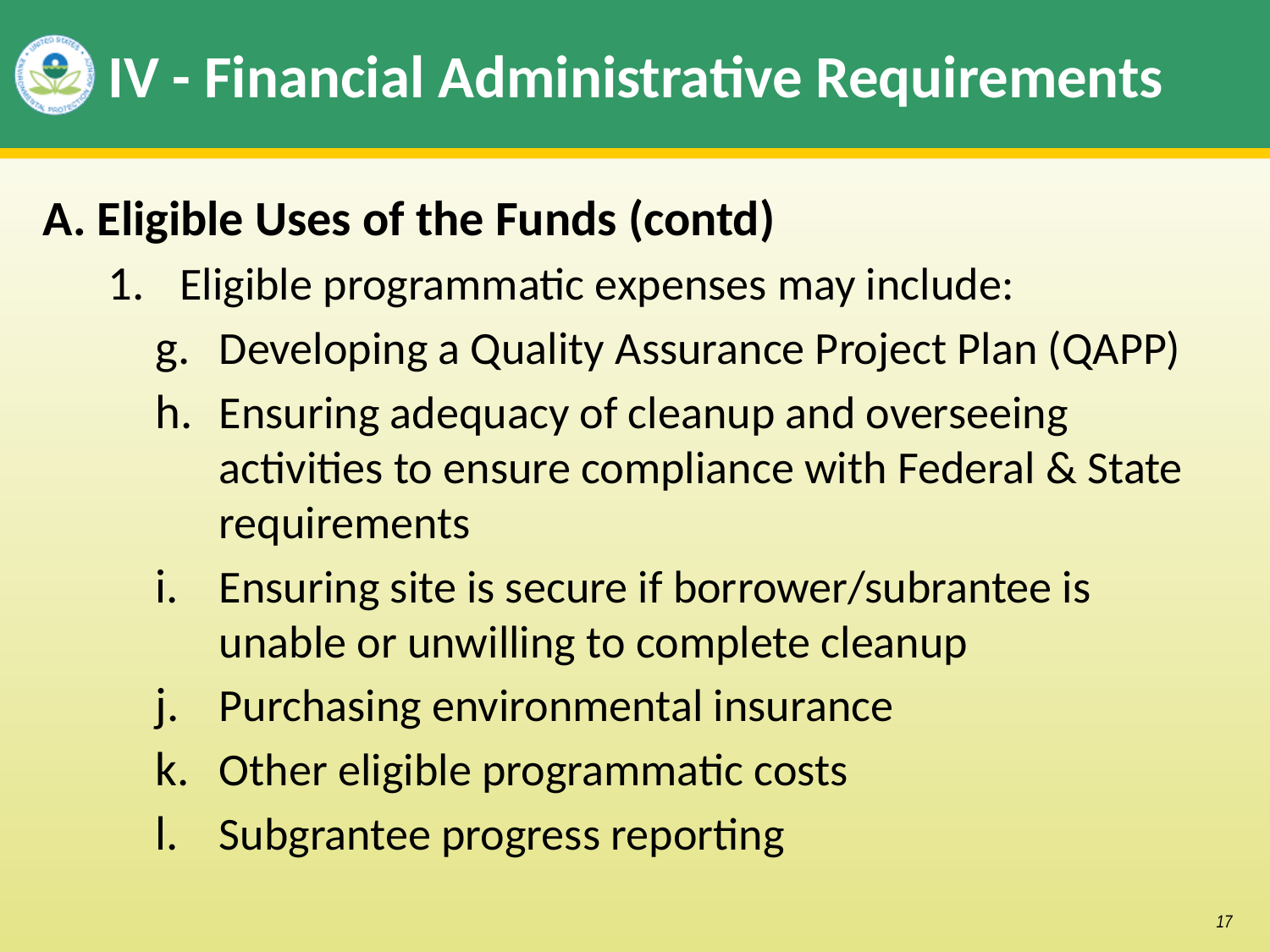

# IV - Financial Administrative Requirements
A. Eligible Uses of the Funds (contd)
Eligible programmatic expenses may include:
Developing a Quality Assurance Project Plan (QAPP)
Ensuring adequacy of cleanup and overseeing activities to ensure compliance with Federal & State requirements
Ensuring site is secure if borrower/subrantee is unable or unwilling to complete cleanup
Purchasing environmental insurance
Other eligible programmatic costs
Subgrantee progress reporting